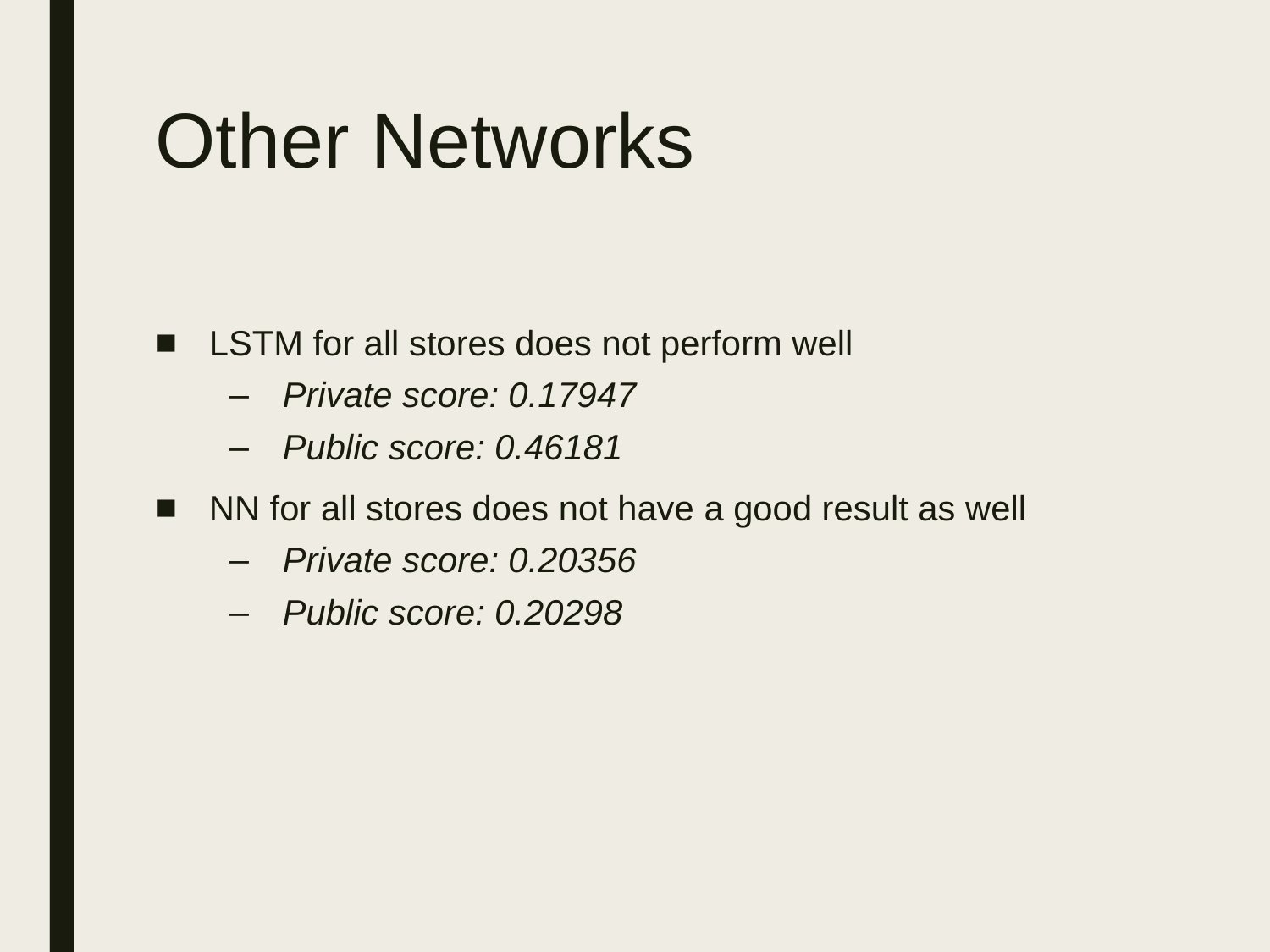

# Other Networks
LSTM for all stores does not perform well
Private score: 0.17947
Public score: 0.46181
NN for all stores does not have a good result as well
Private score: 0.20356
Public score: 0.20298